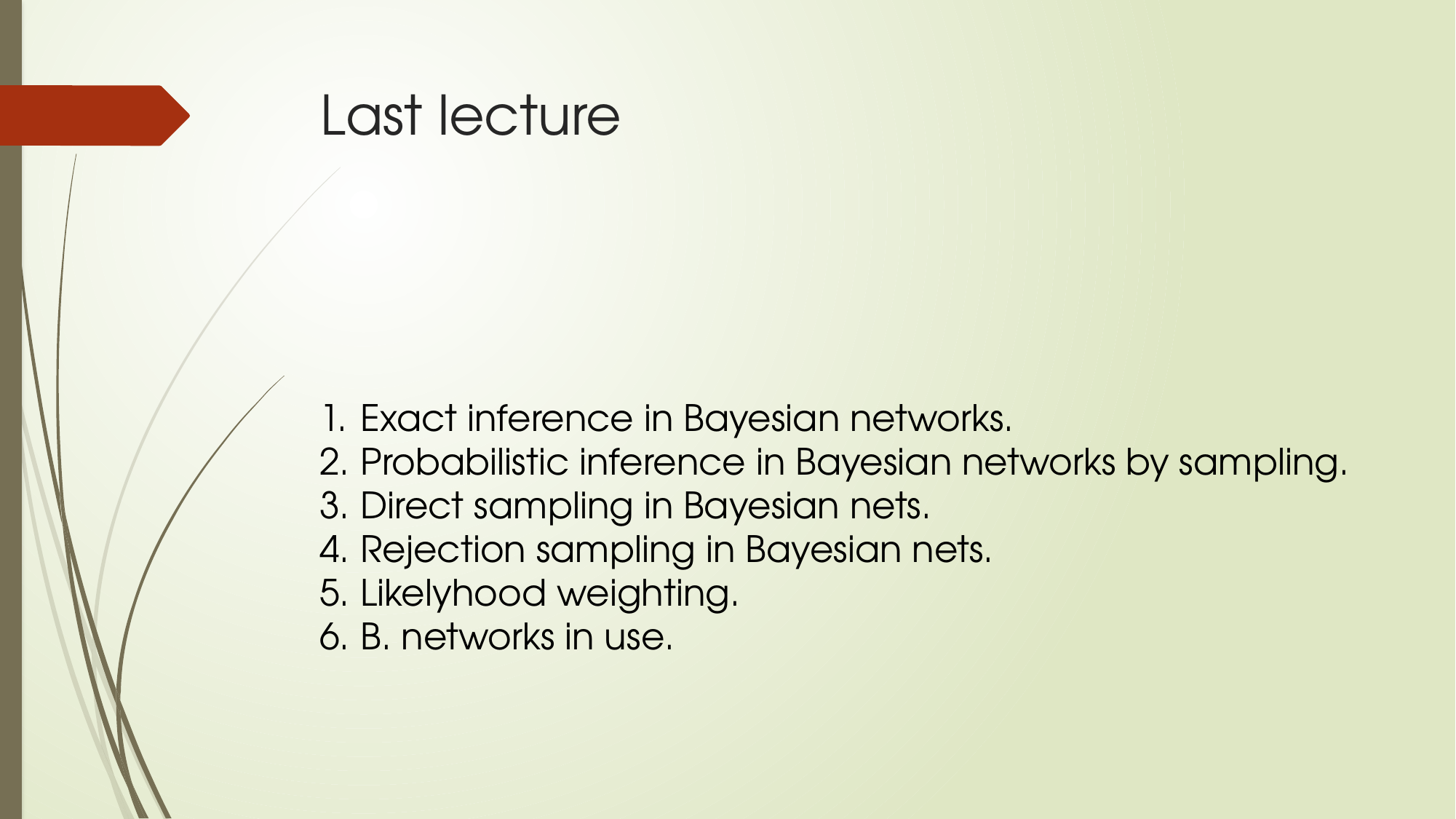

# Last lecture

Exact inference in Bayesian networks.
Probabilistic inference in Bayesian networks by sampling.
Direct sampling in Bayesian nets.
Rejection sampling in Bayesian nets.
Likelyhood weighting.
B. networks in use.